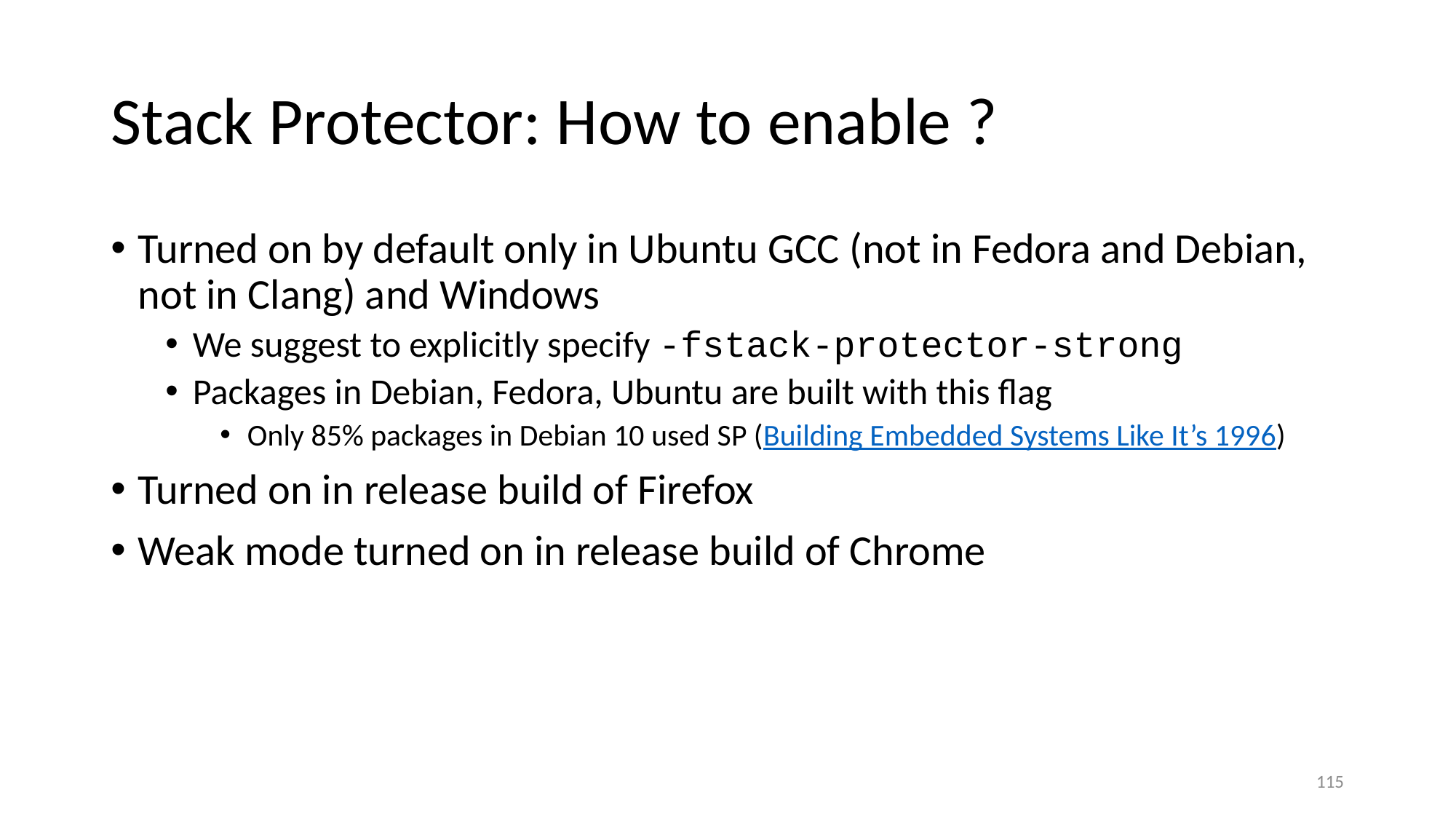

# Stack Protector: How to enable ?
Turned on by default only in Ubuntu GCC (not in Fedora and Debian, not in Clang) and Windows
We suggest to explicitly specify -fstack-protector-strong
Packages in Debian, Fedora, Ubuntu are built with this flag
Only 85% packages in Debian 10 used SP (Building Embedded Systems Like It’s 1996)
Turned on in release build of Firefox
Weak mode turned on in release build of Chrome
115